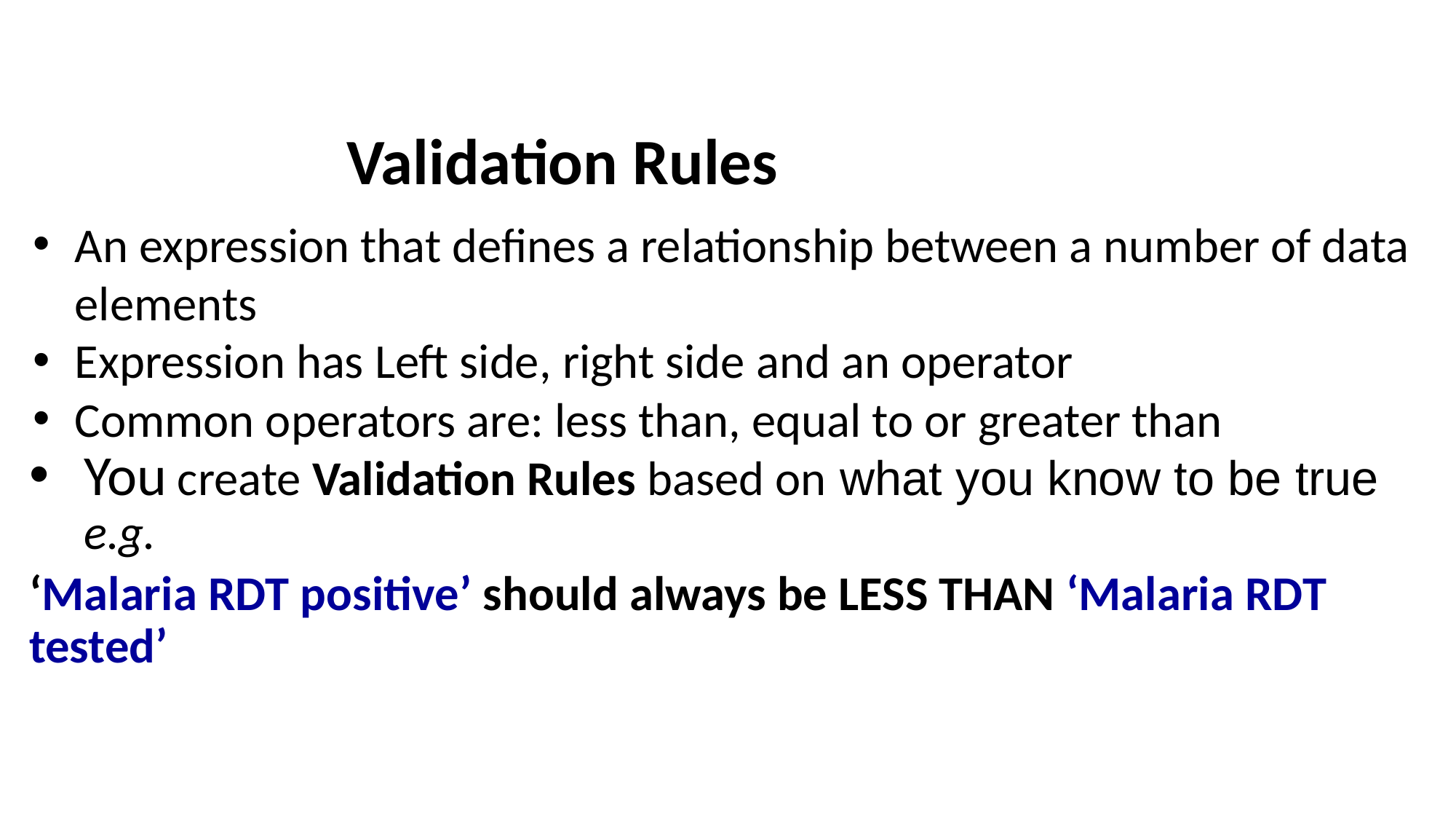

Validation Rules

An expression that defines a relationship between a number of data elements
Expression has Left side, right side and an operator
Common operators are: less than, equal to or greater than
You create Validation Rules based on what you know to be true e.g.
‘Malaria RDT positive’ should always be LESS THAN ‘Malaria RDT tested’